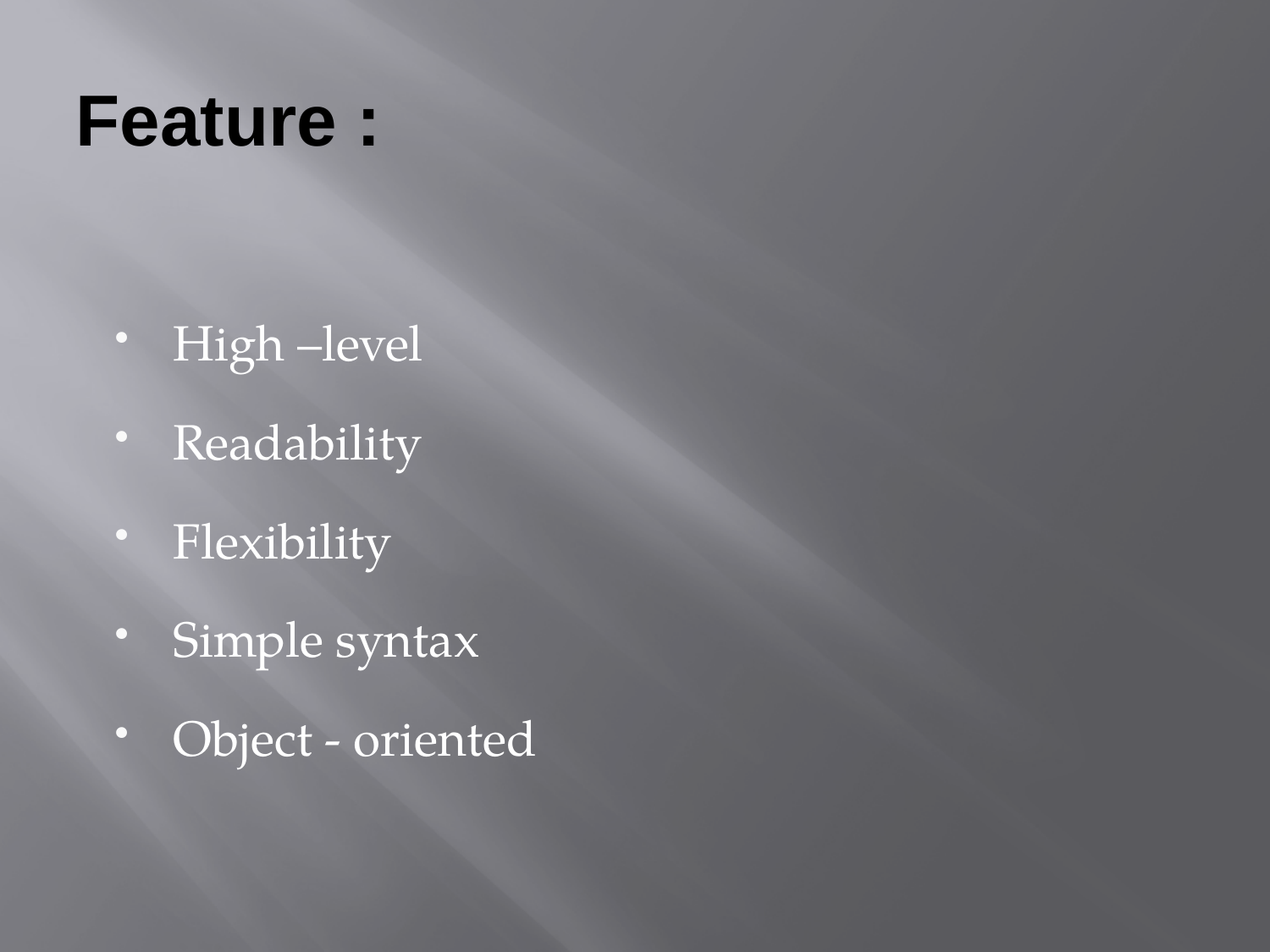

# Feature :
High –level
Readability
Flexibility
Simple syntax
Object - oriented